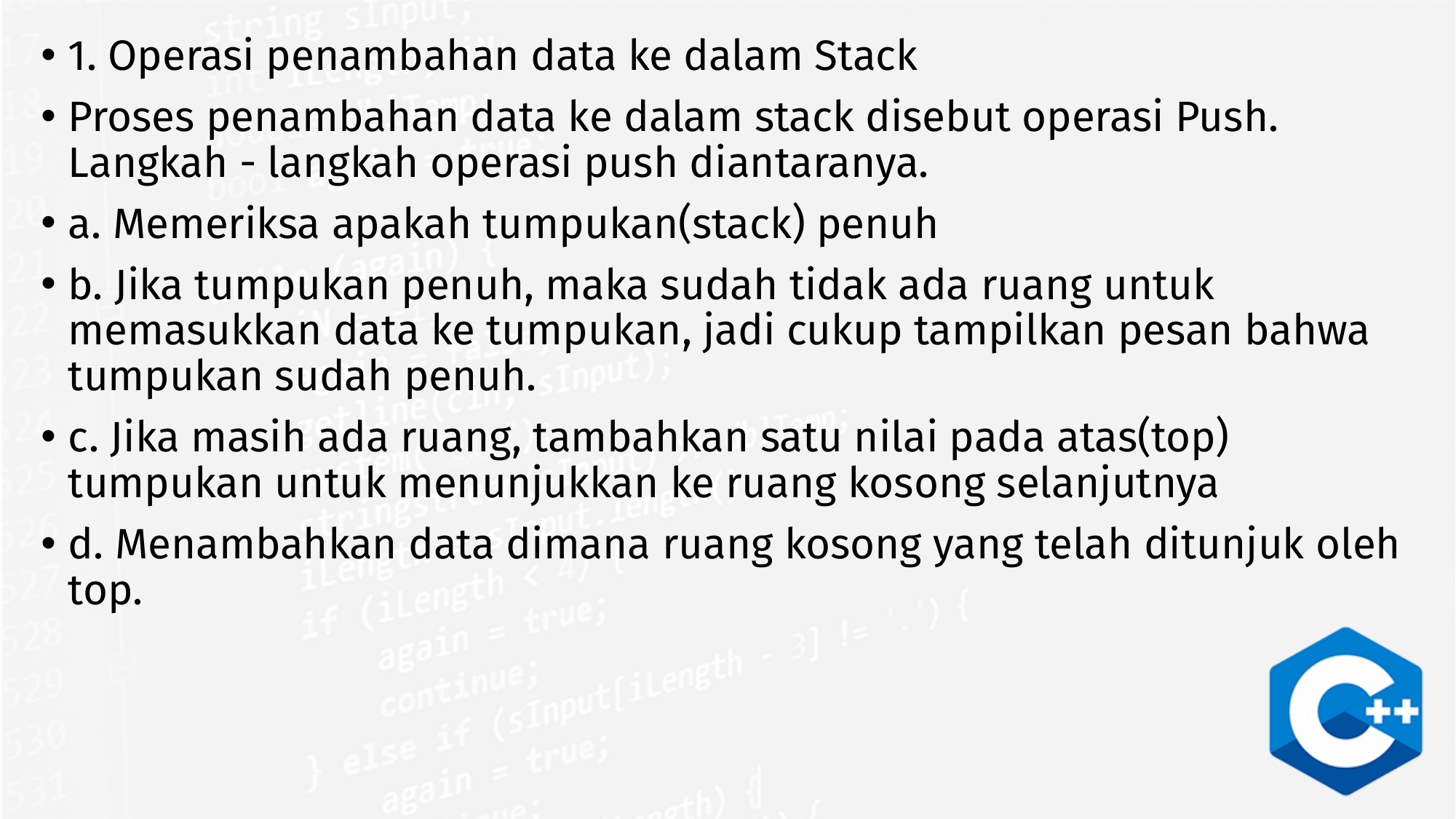

1. Operasi penambahan data ke dalam Stack
Proses penambahan data ke dalam stack disebut operasi Push. Langkah - langkah operasi push diantaranya.
a. Memeriksa apakah tumpukan(stack) penuh
b. Jika tumpukan penuh, maka sudah tidak ada ruang untuk memasukkan data ke tumpukan, jadi cukup tampilkan pesan bahwa tumpukan sudah penuh.
c. Jika masih ada ruang, tambahkan satu nilai pada atas(top) tumpukan untuk menunjukkan ke ruang kosong selanjutnya
d. Menambahkan data dimana ruang kosong yang telah ditunjuk oleh top.